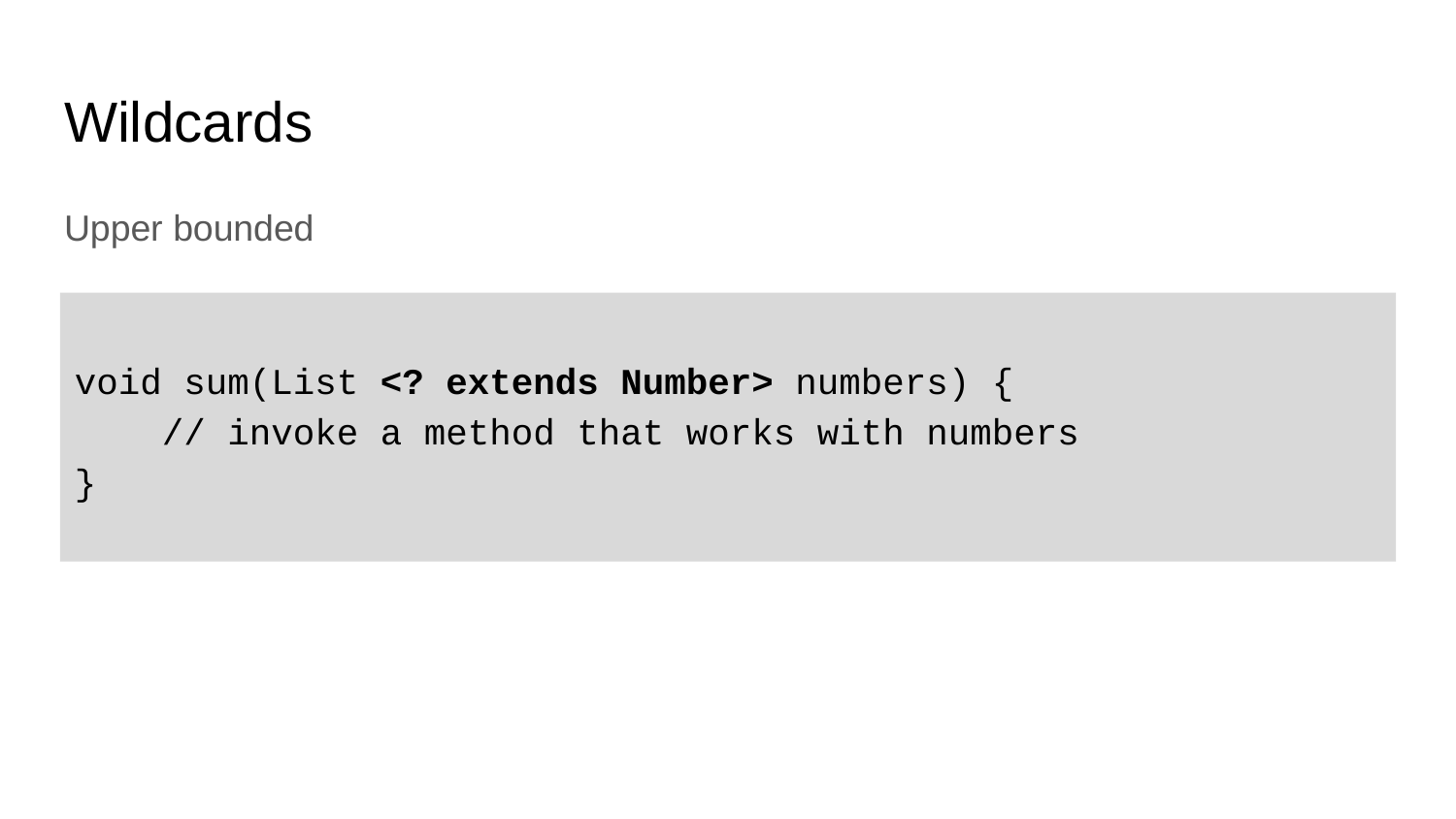

# Wildcards
Upper bounded
void sum(List <? extends Number> numbers) {
    // invoke a method that works with numbers
}